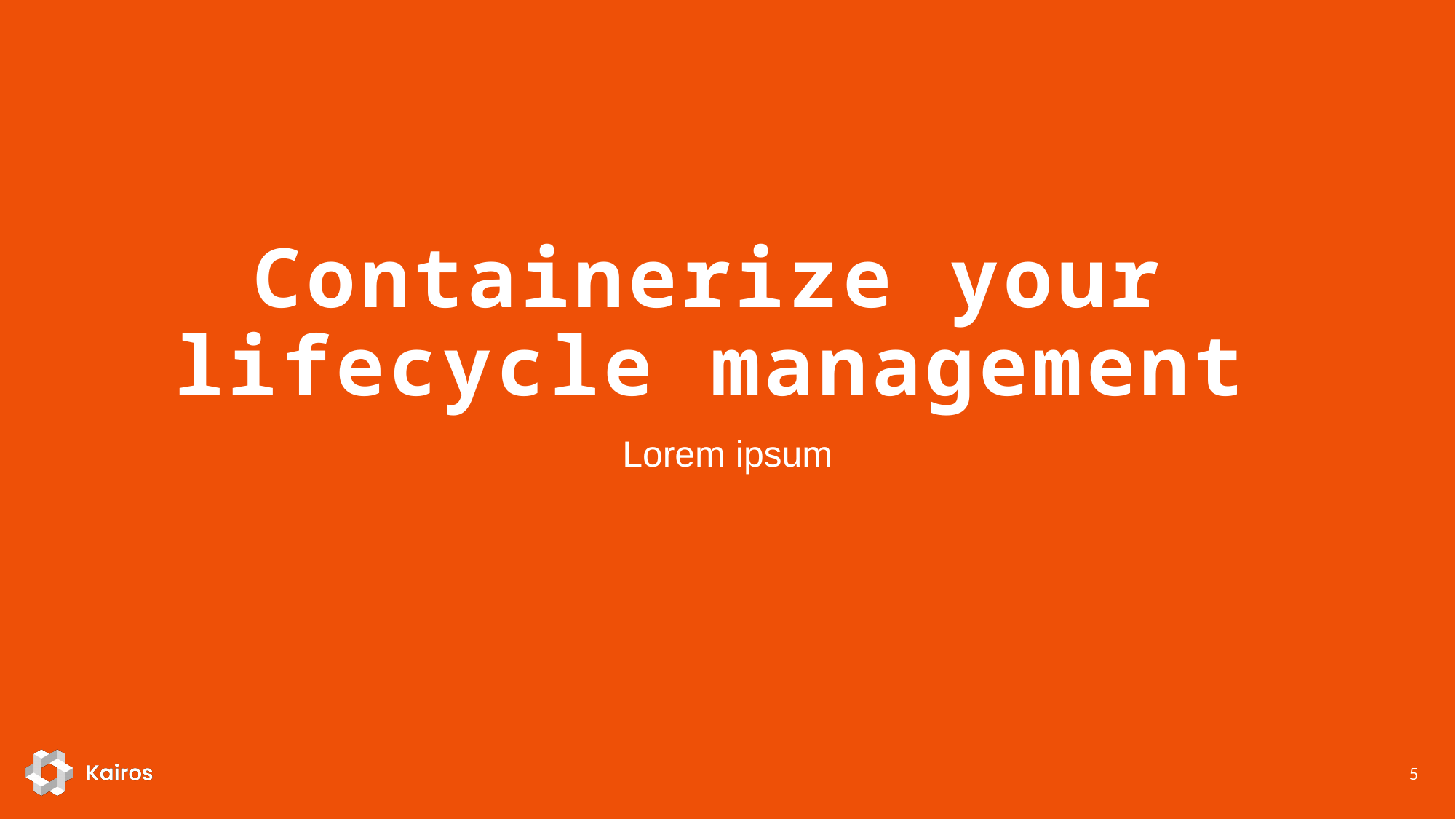

# Containerize your lifecycle management
Lorem ipsum
5